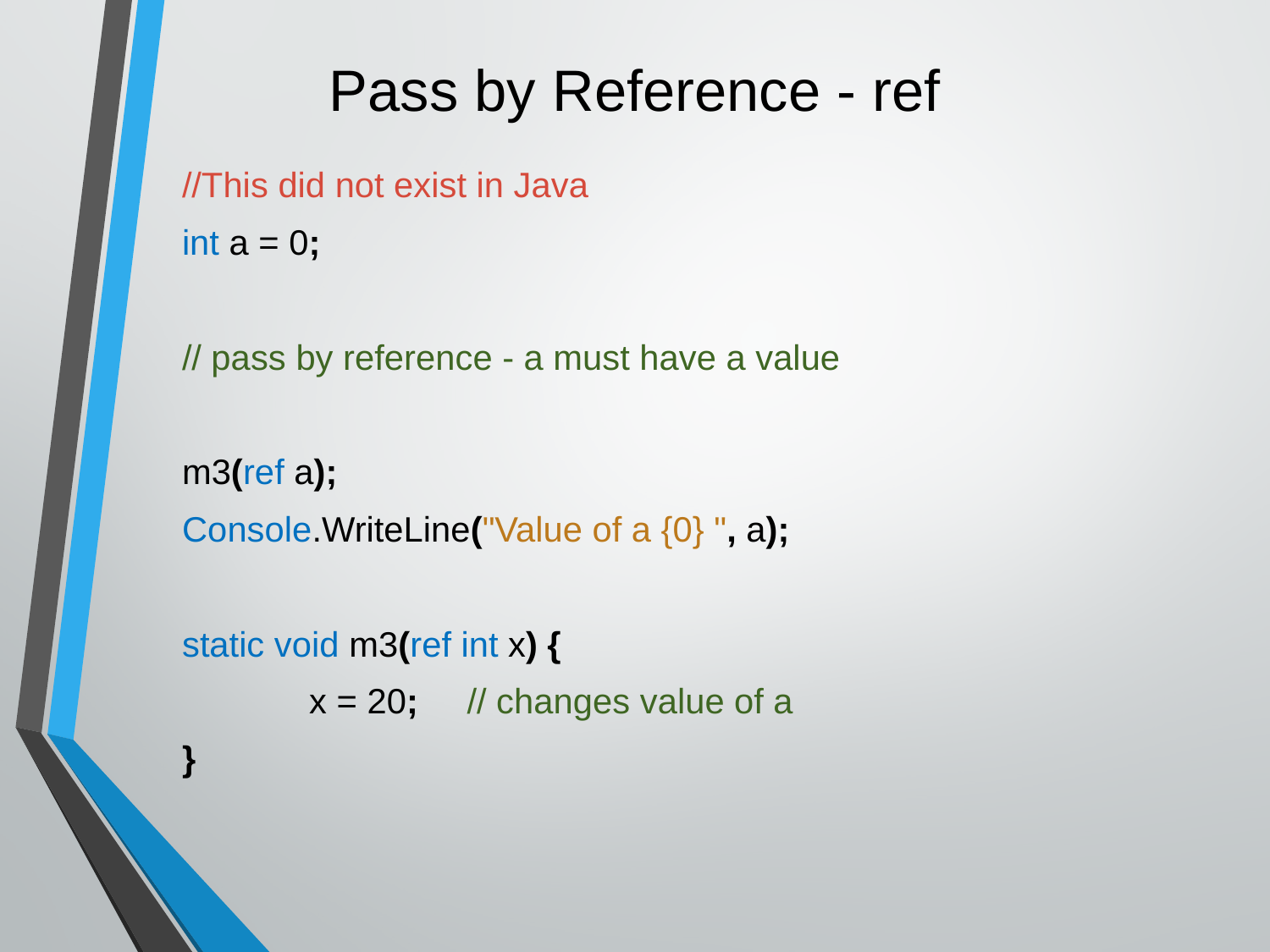

# Pass by Reference - ref
//This did not exist in Java
int a = 0;

// pass by reference - a must have a value

m3(ref a);
Console.WriteLine("Value of a {0} ", a);

static void m3(ref int x) {
	x = 20;     // changes value of a
}